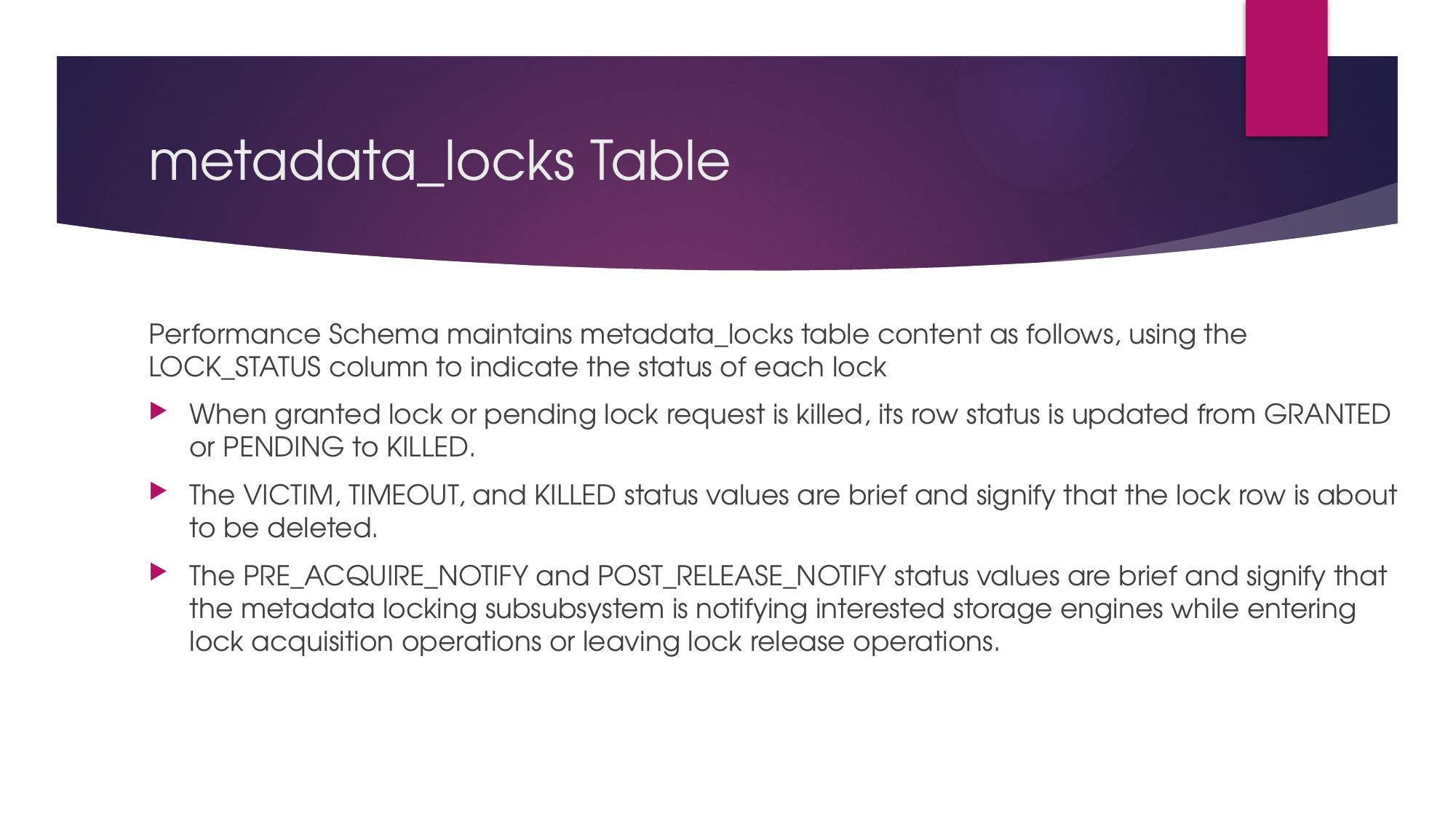

# metadata_locks Table
Performance Schema maintains metadata_locks table content as follows, using the LOCK_STATUS column to indicate the status of each lock
When granted lock or pending lock request is killed, its row status is updated from GRANTED or PENDING to KILLED.
The VICTIM, TIMEOUT, and KILLED status values are brief and signify that the lock row is about to be deleted.
The PRE_ACQUIRE_NOTIFY and POST_RELEASE_NOTIFY status values are brief and signify that the metadata locking subsubsystem is notifying interested storage engines while entering lock acquisition operations or leaving lock release operations.